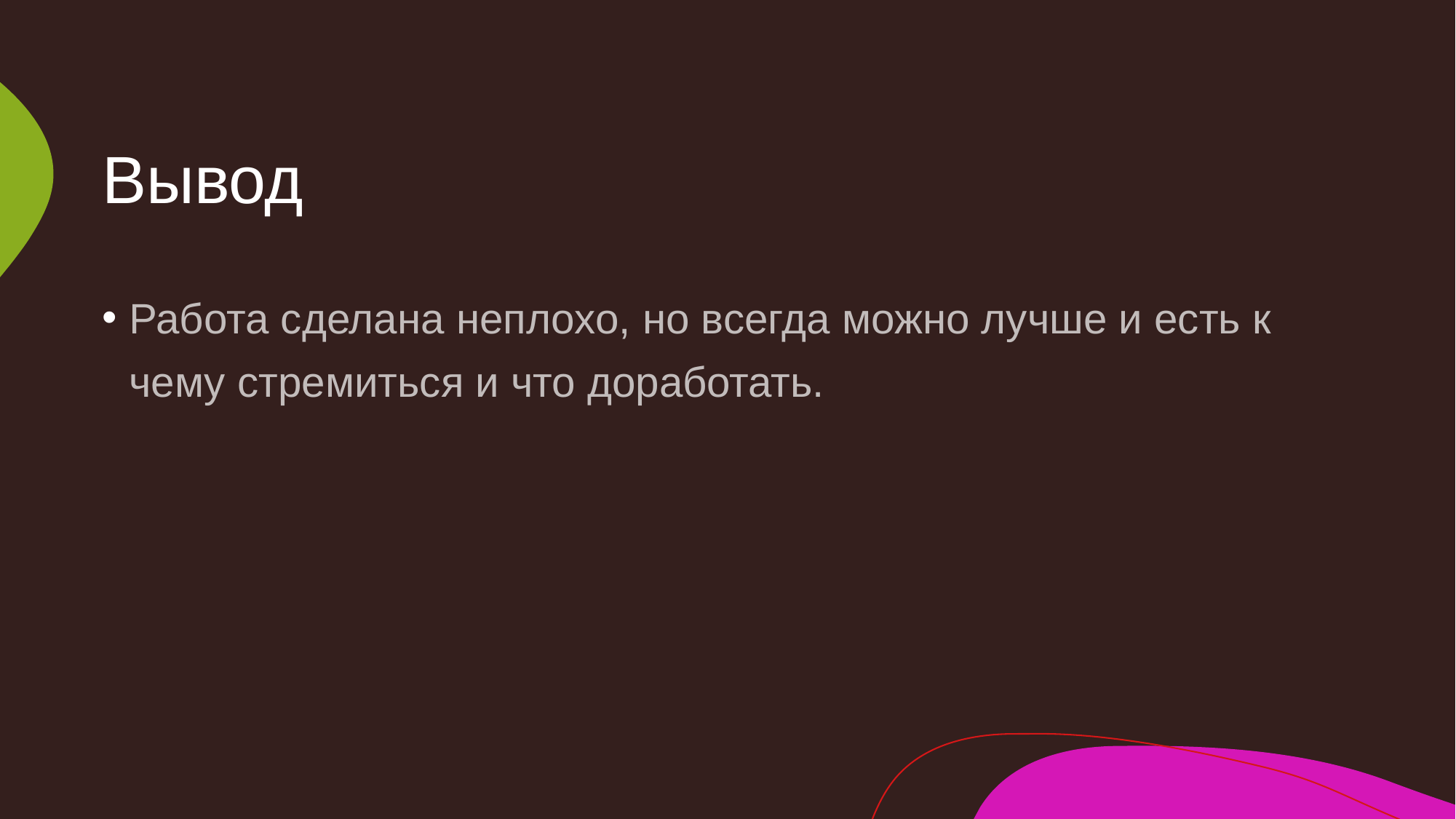

# Вывод
Работа сделана неплохо, но всегда можно лучше и есть к чему стремиться и что доработать.